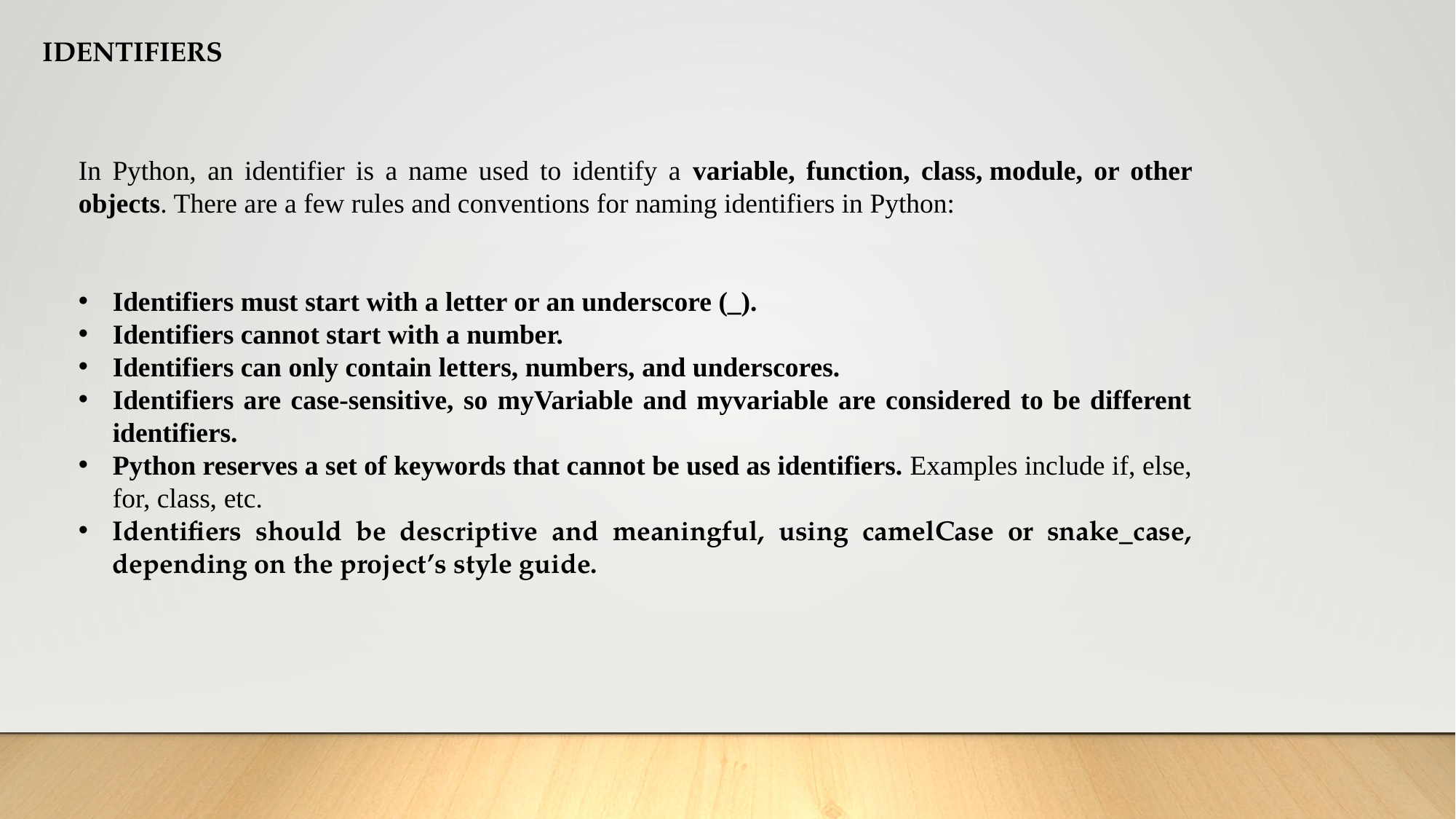

IDENTIFIERS
In Python, an identifier is a name used to identify a variable, function, class, module, or other objects. There are a few rules and conventions for naming identifiers in Python:

Identifiers must start with a letter or an underscore (_).
Identifiers cannot start with a number.
Identifiers can only contain letters, numbers, and underscores.
Identifiers are case-sensitive, so myVariable and myvariable are considered to be different identifiers.
Python reserves a set of keywords that cannot be used as identifiers. Examples include if, else, for, class, etc.
Identifiers should be descriptive and meaningful, using camelCase or snake_case, depending on the project’s style guide.